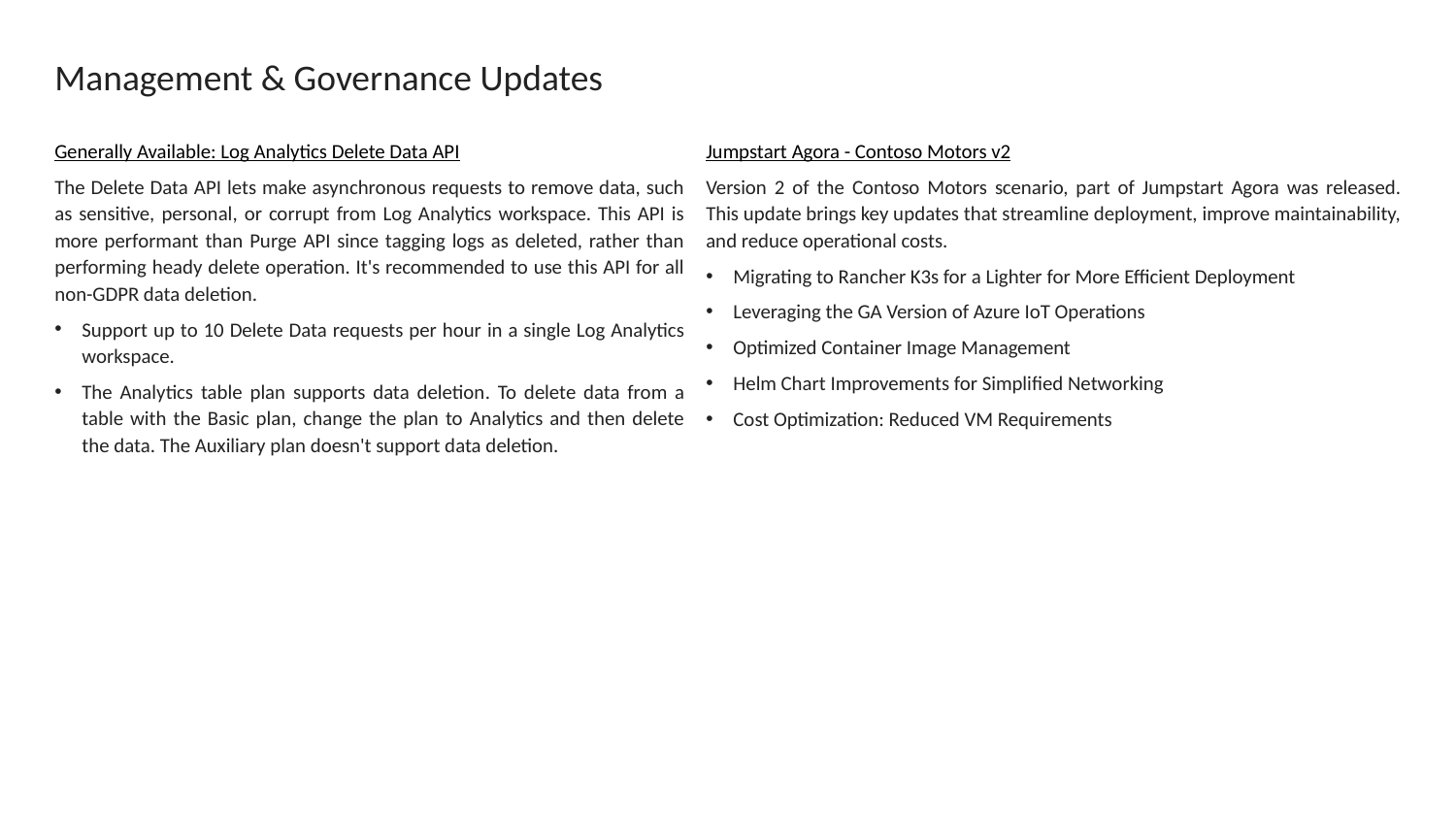

# Management & Governance Updates
Generally Available: Log Analytics Delete Data API
The Delete Data API lets make asynchronous requests to remove data, such as sensitive, personal, or corrupt from Log Analytics workspace. This API is more performant than Purge API since tagging logs as deleted, rather than performing heady delete operation. It's recommended to use this API for all non-GDPR data deletion.
Support up to 10 Delete Data requests per hour in a single Log Analytics workspace.
The Analytics table plan supports data deletion. To delete data from a table with the Basic plan, change the plan to Analytics and then delete the data. The Auxiliary plan doesn't support data deletion.
Jumpstart Agora - Contoso Motors v2
Version 2 of the Contoso Motors scenario, part of Jumpstart Agora was released. This update brings key updates that streamline deployment, improve maintainability, and reduce operational costs.
Migrating to Rancher K3s for a Lighter for More Efficient Deployment
Leveraging the GA Version of Azure IoT Operations
Optimized Container Image Management
Helm Chart Improvements for Simplified Networking
Cost Optimization: Reduced VM Requirements